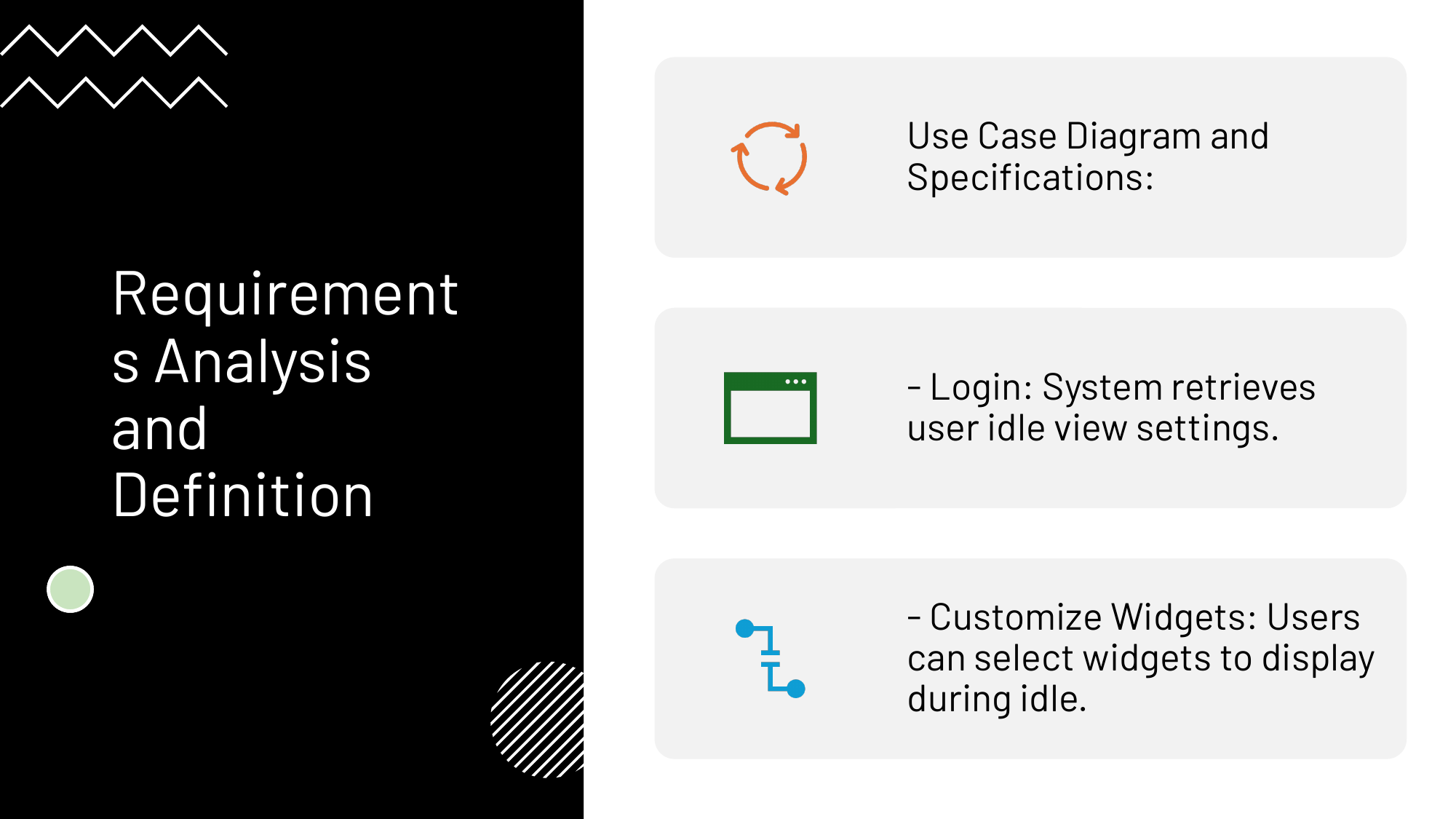

Use Case Diagram and Specifications:
- Login: System retrieves user idle view settings.
- Customize Widgets: Users can select widgets to display during idle.
# Requirements Analysis and Definition